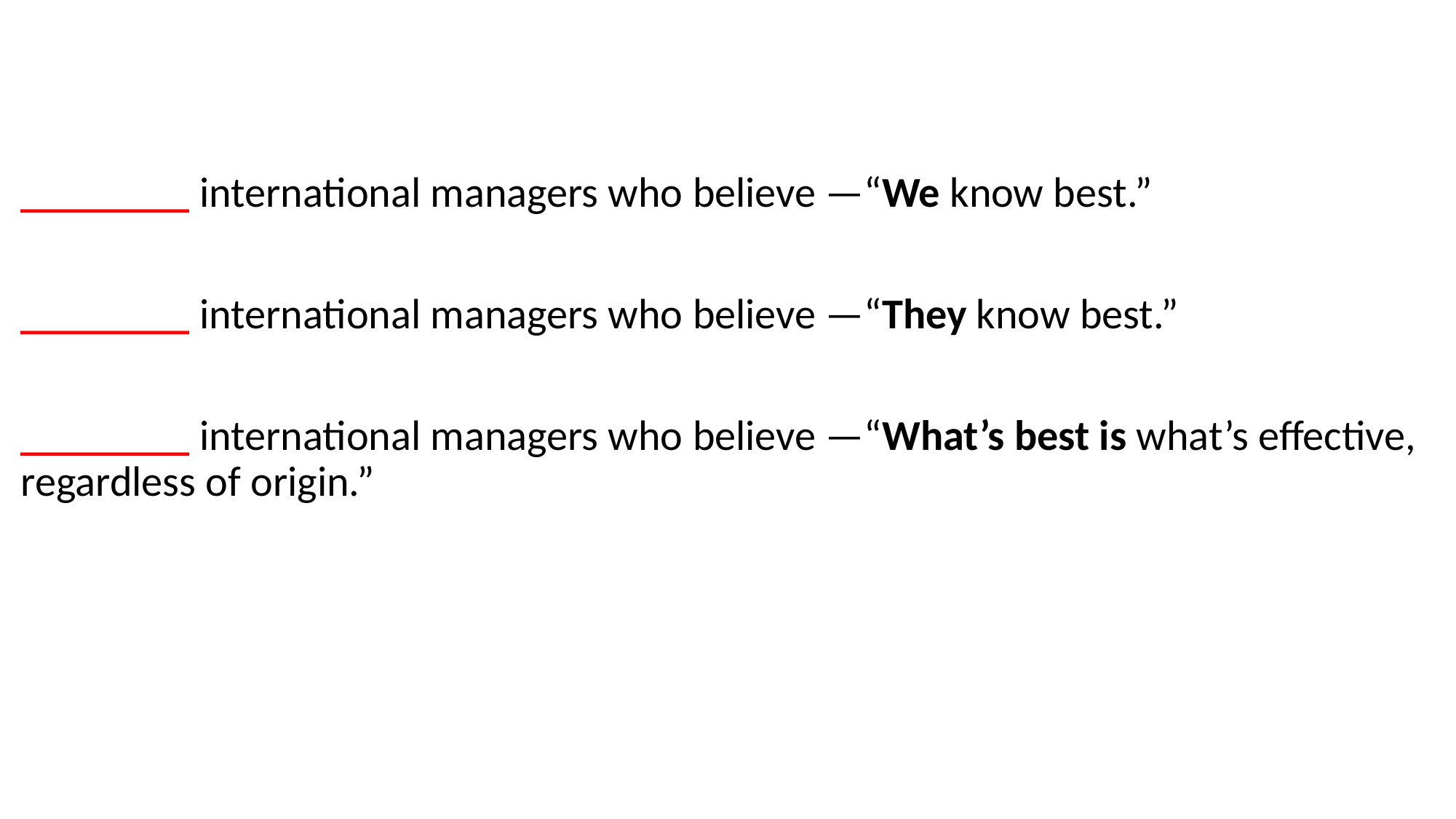

#
________ international managers who believe —“We know best.”

________ international managers who believe —“They know best.”

________ international managers who believe —“What’s best is what’s effective, regardless of origin.”